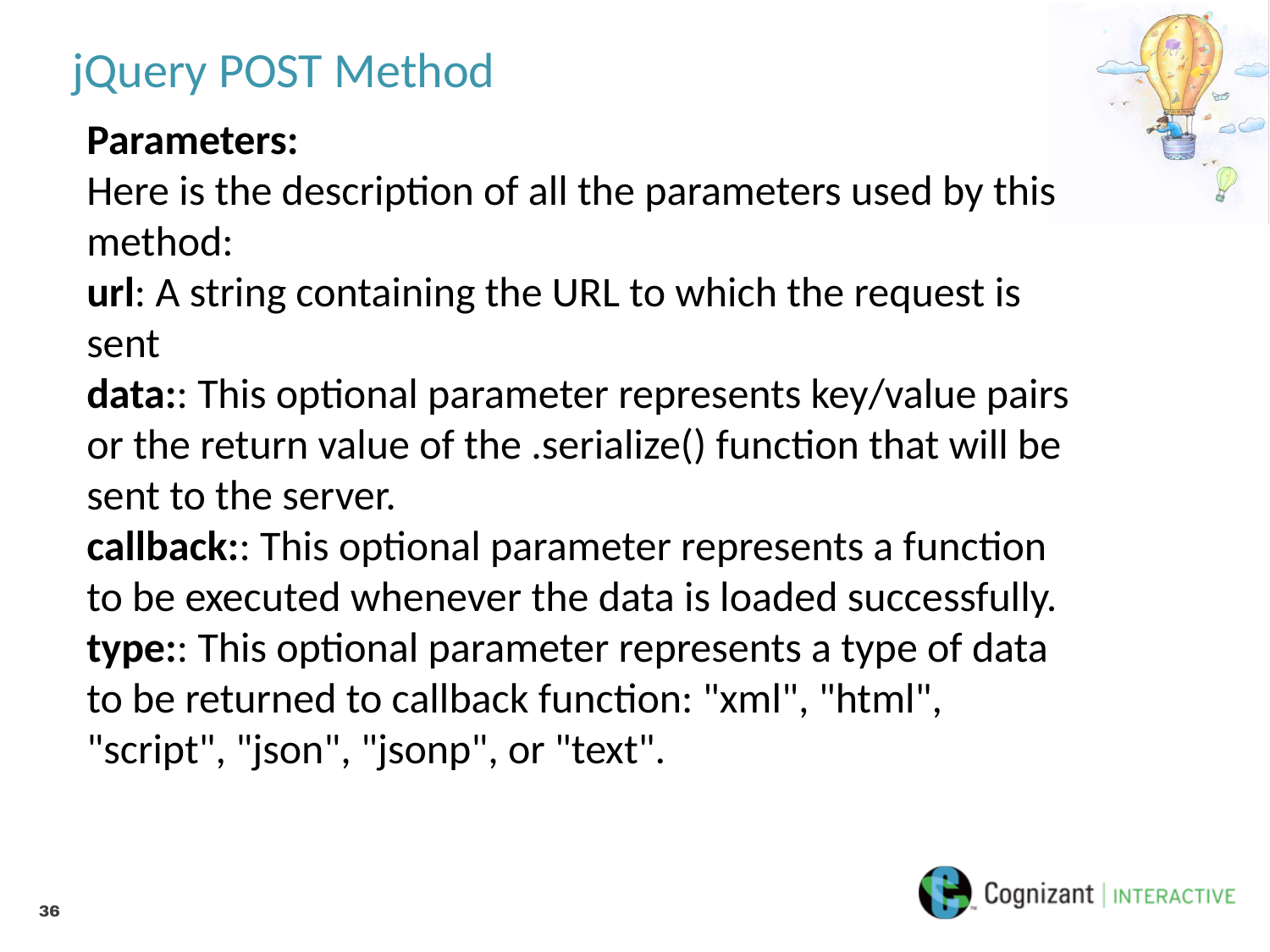

# jQuery POST Method
Parameters:
Here is the description of all the parameters used by this method:
url: A string containing the URL to which the request is sent
data:: This optional parameter represents key/value pairs or the return value of the .serialize() function that will be sent to the server.
callback:: This optional parameter represents a function to be executed whenever the data is loaded successfully.
type:: This optional parameter represents a type of data to be returned to callback function: "xml", "html", "script", "json", "jsonp", or "text".
36